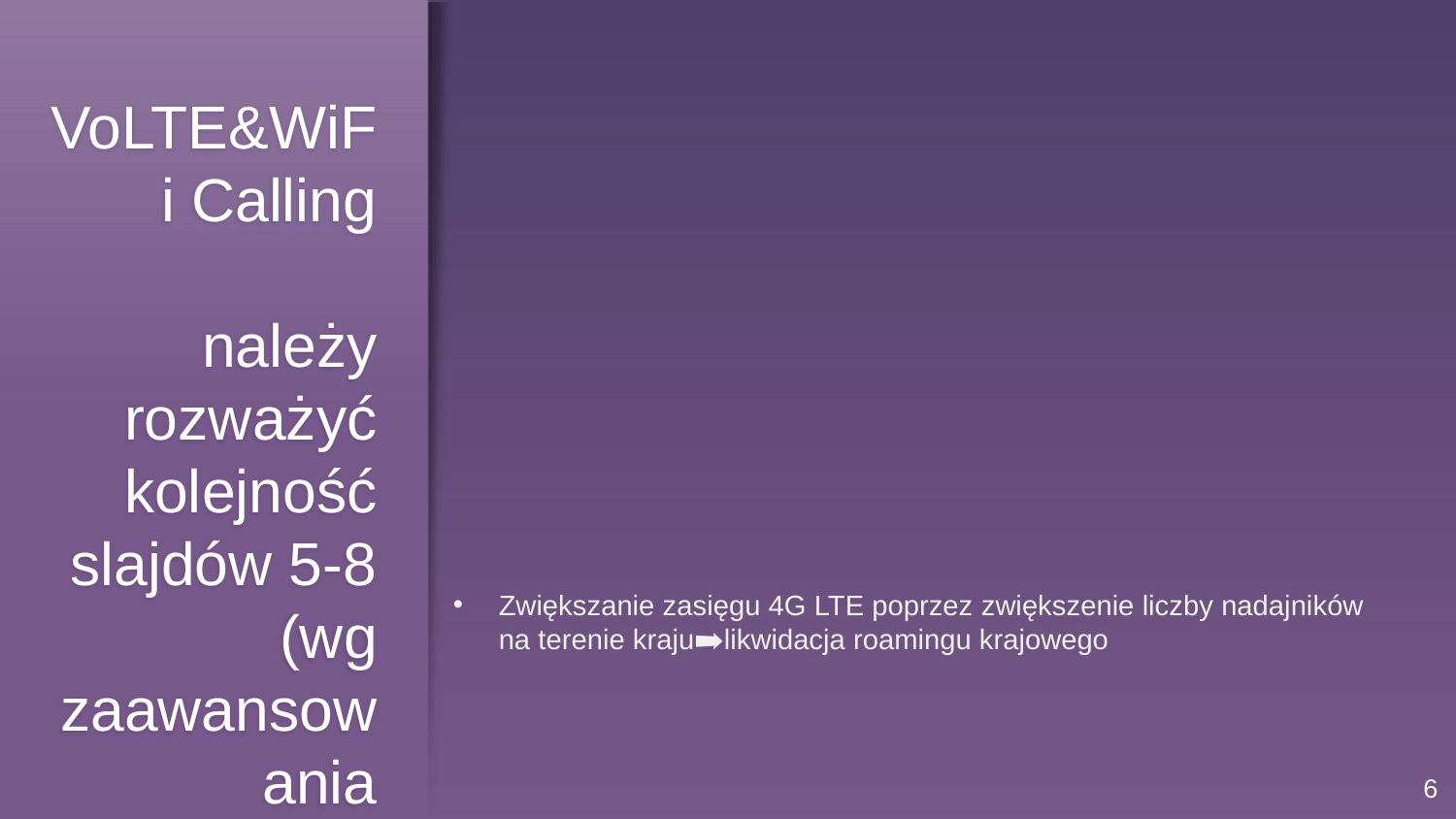

# VoLTE&WiFi Calling należy rozważyć kolejność slajdów 5-8 (wg zaawansowania technologicznego czy wg ważności)
Zwiększanie zasięgu 4G LTE poprzez zwiększenie liczby nadajników na terenie kraju➡️likwidacja roamingu krajowego
6